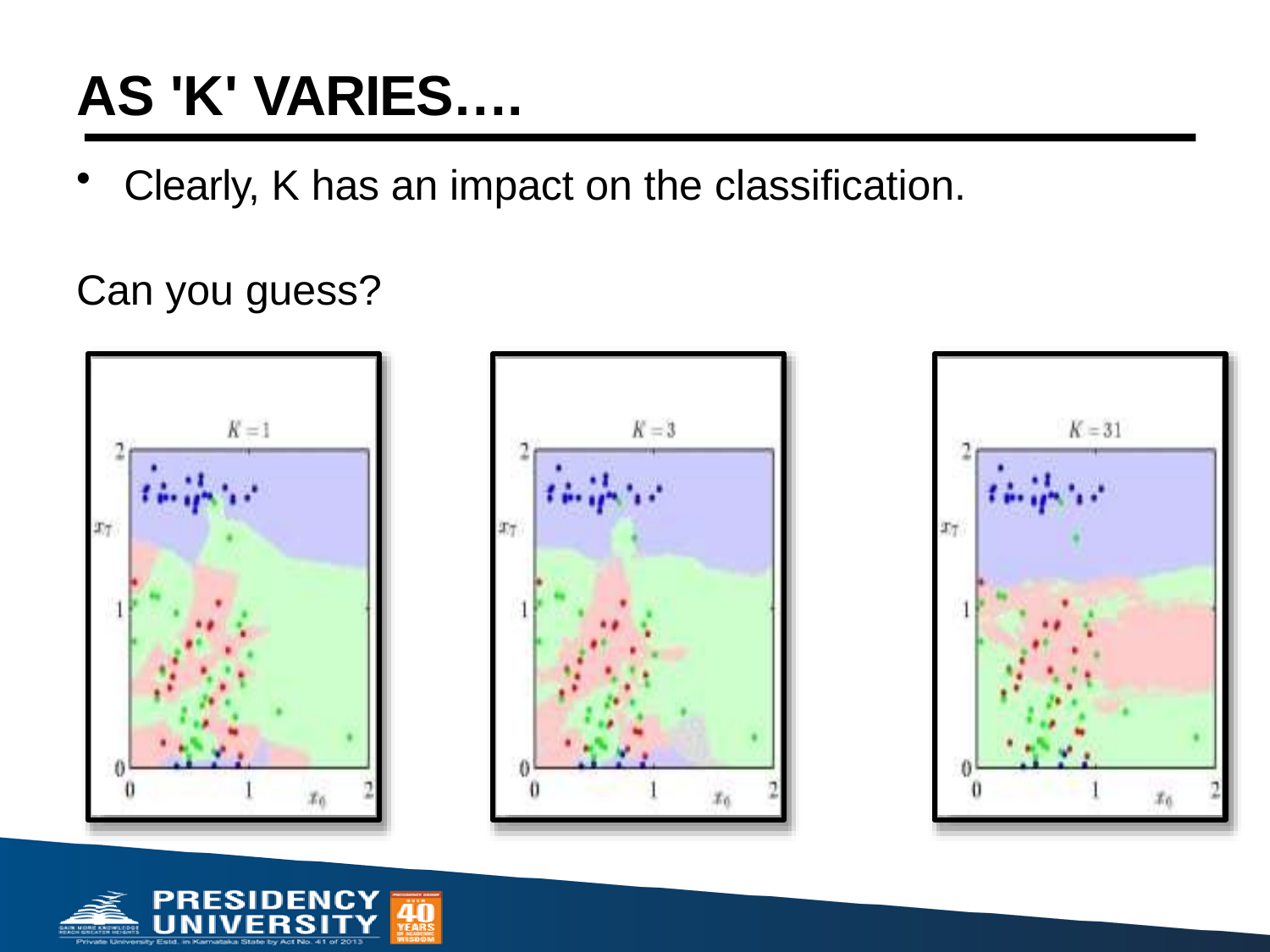

# AS 'K' VARIES….
Clearly, K has an impact on the classification.

Can you guess?